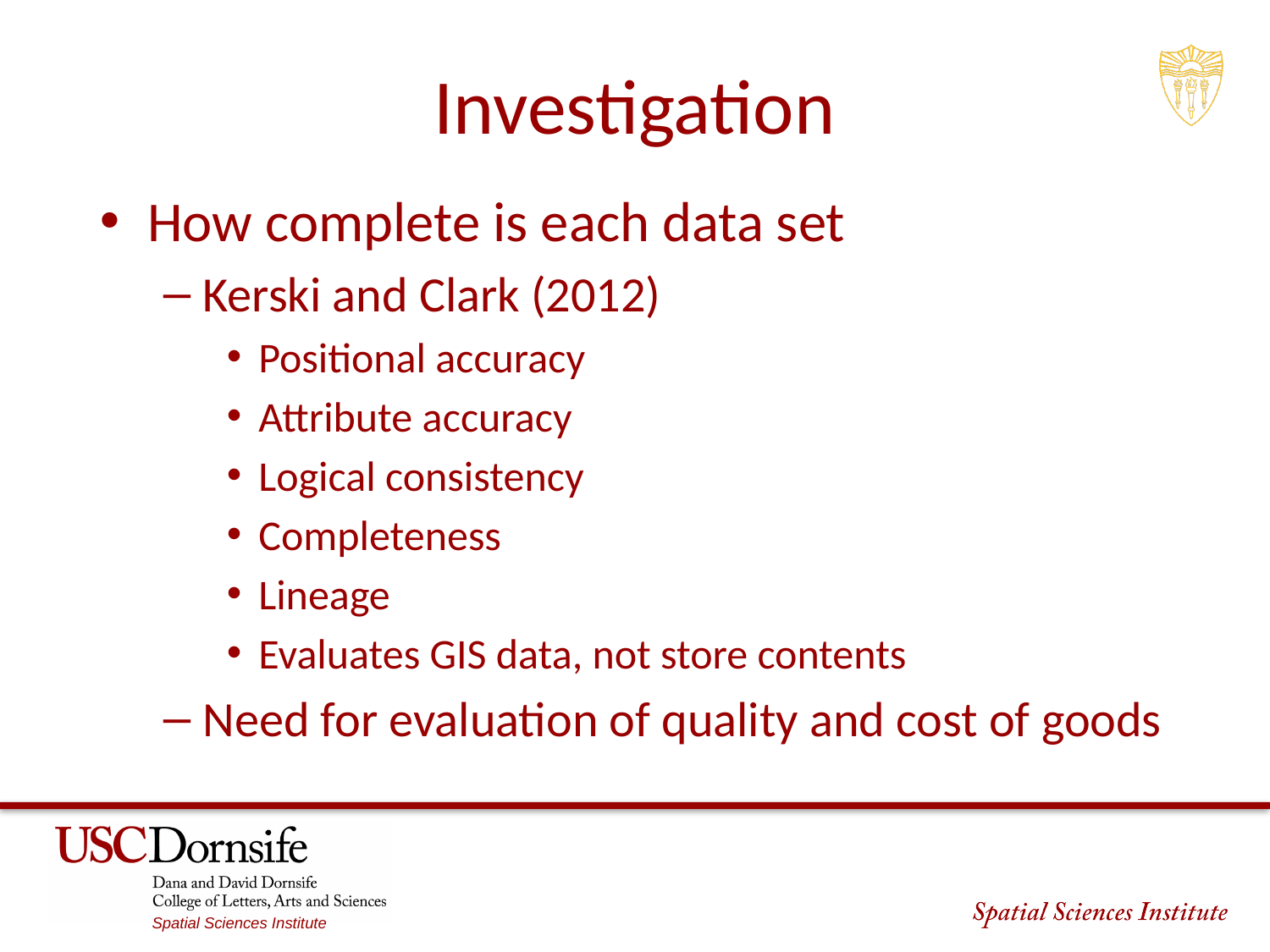

# Investigation
How complete is each data set
Kerski and Clark (2012)
Positional accuracy
Attribute accuracy
Logical consistency
Completeness
Lineage
Evaluates GIS data, not store contents
Need for evaluation of quality and cost of goods